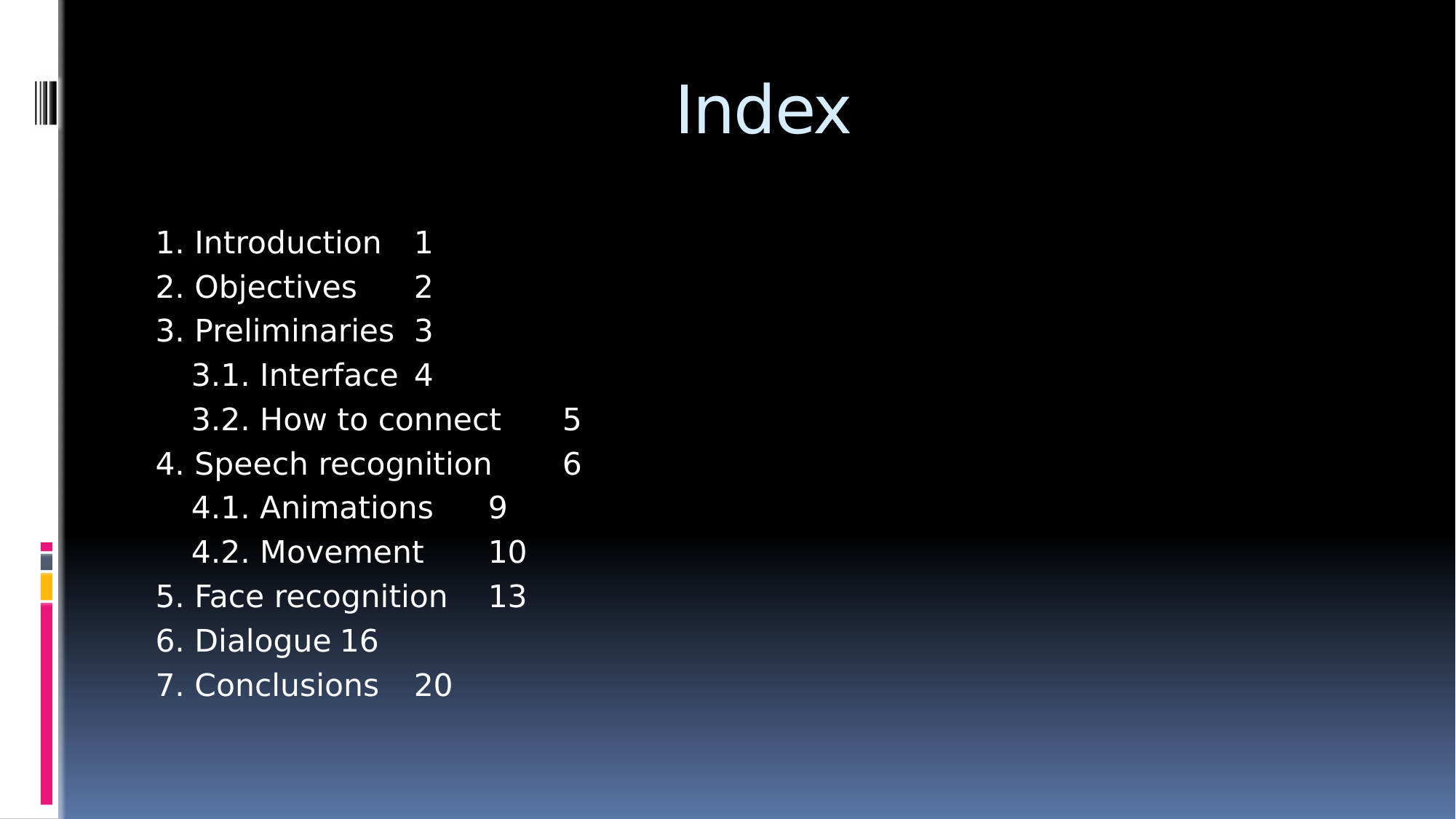

# Index
1. Introduction								1
2. Objectives								2
3. Preliminaries								3
	3.1. Interface								4
	3.2. How to connect							5
4. Speech recognition							6
	4.1. Animations								9
	4.2. Movement								10
5. Face recognition							13
6. Dialogue									16
7. Conclusions								20